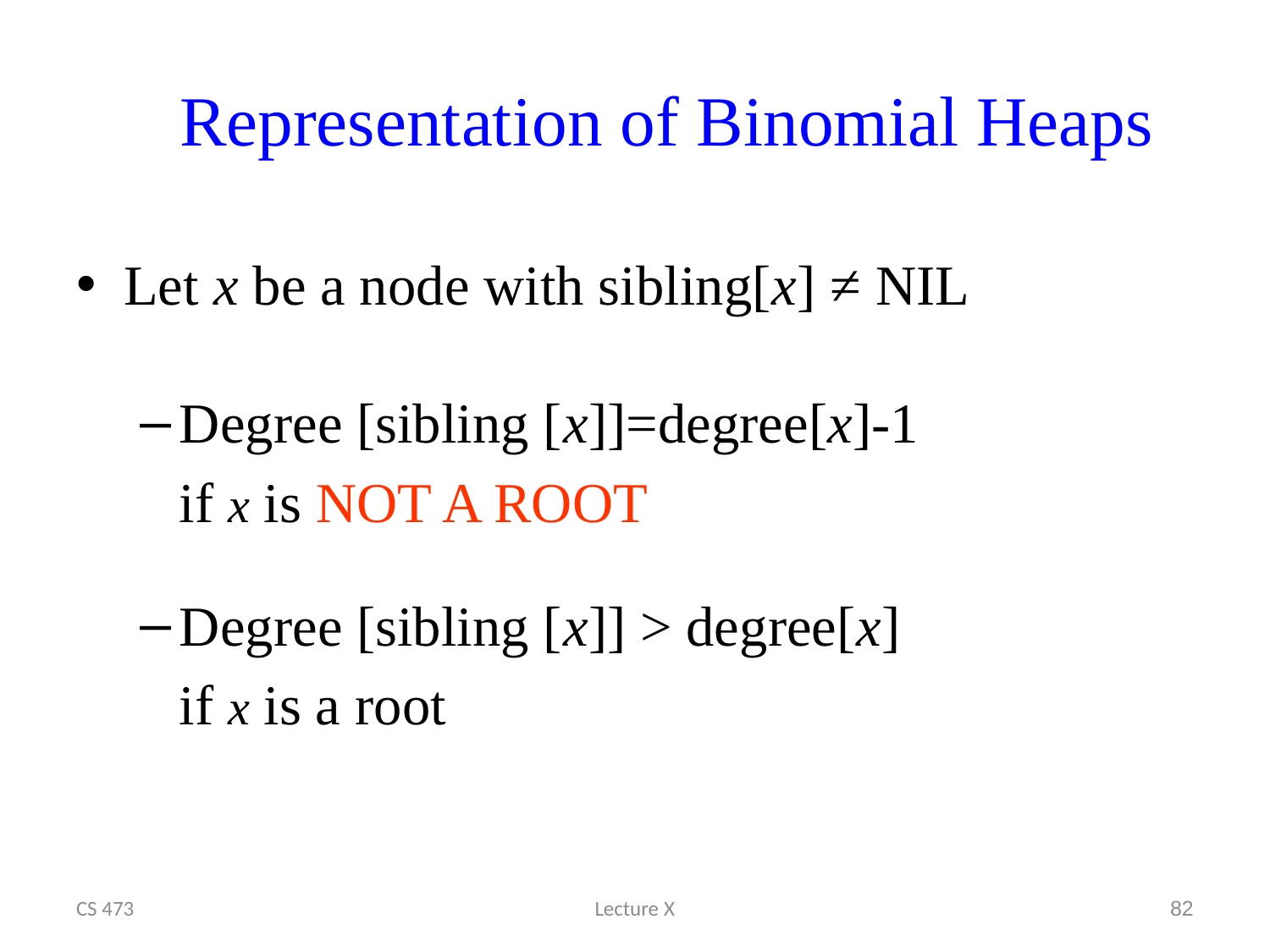

# Representation of Binomial Heaps
Let x be a node with sibling[x] ≠ NIL

Degree [sibling [x]]=degree[x]-1
	if x is NOT A ROOT

Degree [sibling [x]] > degree[x]
	if x is a root
CS 473
Lecture X
82